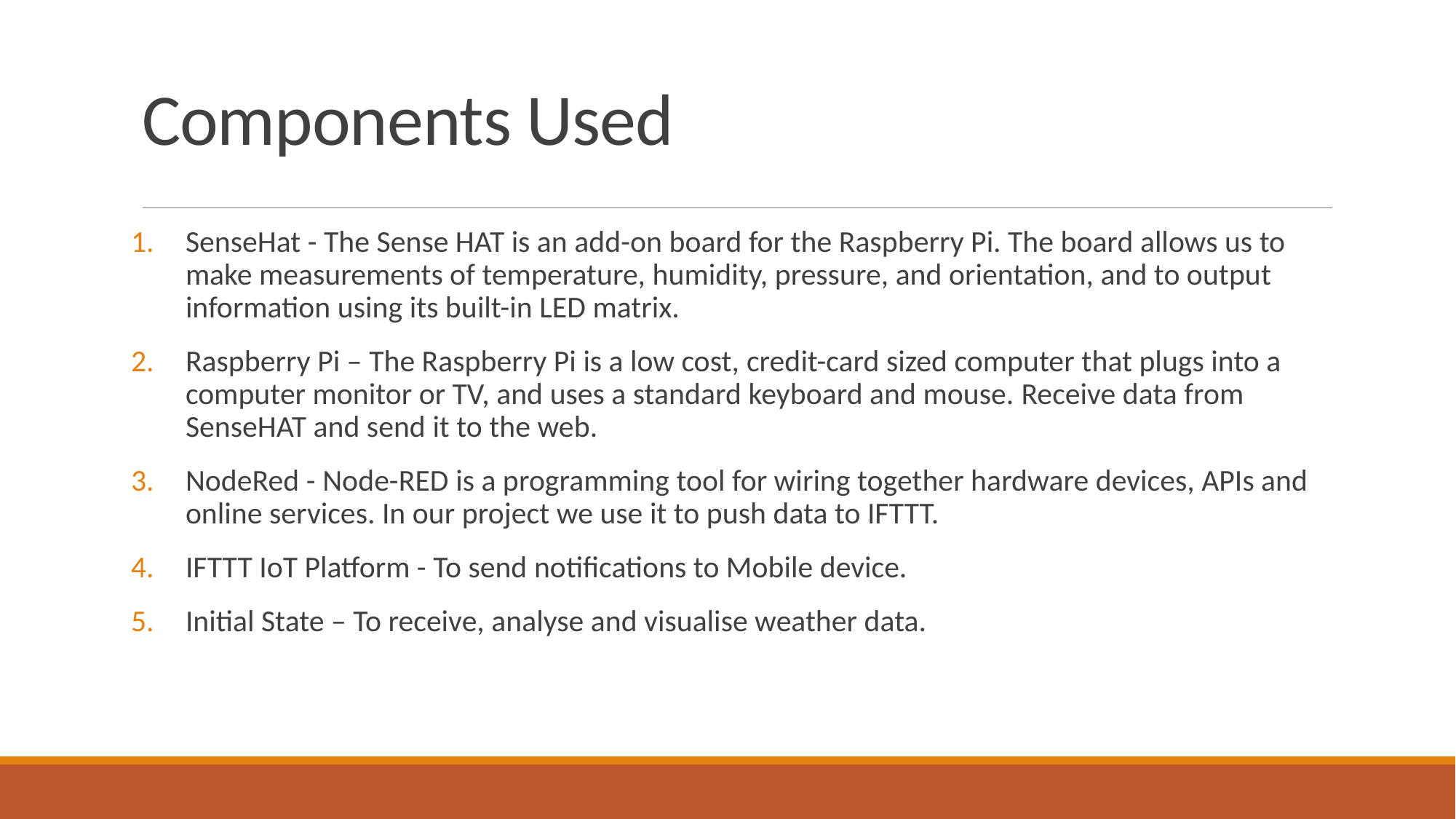

# Components Used
SenseHat - The Sense HAT is an add-on board for the Raspberry Pi. The board allows us to make measurements of temperature, humidity, pressure, and orientation, and to output information using its built-in LED matrix.
Raspberry Pi – The Raspberry Pi is a low cost, credit-card sized computer that plugs into a computer monitor or TV, and uses a standard keyboard and mouse. Receive data from SenseHAT and send it to the web.
NodeRed - Node-RED is a programming tool for wiring together hardware devices, APIs and online services. In our project we use it to push data to IFTTT.
IFTTT IoT Platform - To send notifications to Mobile device.
Initial State – To receive, analyse and visualise weather data.